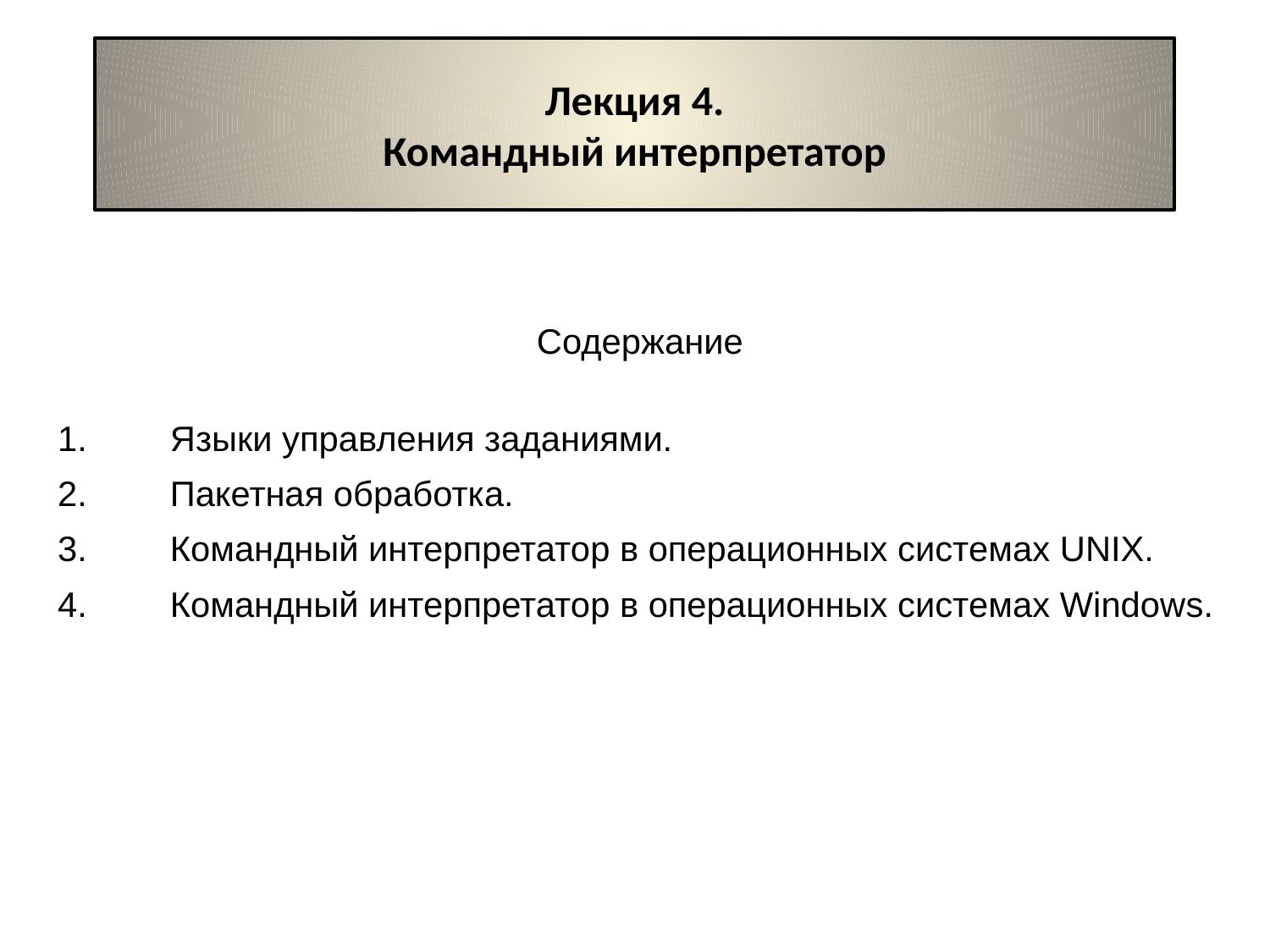

# Лекция 4. Командный интерпретатор
| Содержание |  |
| --- | --- |
| 1. | Языки управления заданиями. |
| 2. | Пакетная обработка. |
| 3. | Командный интерпретатор в операционных системах UNIX. |
| 4. | Командный интерпретатор в операционных системах Windows. |